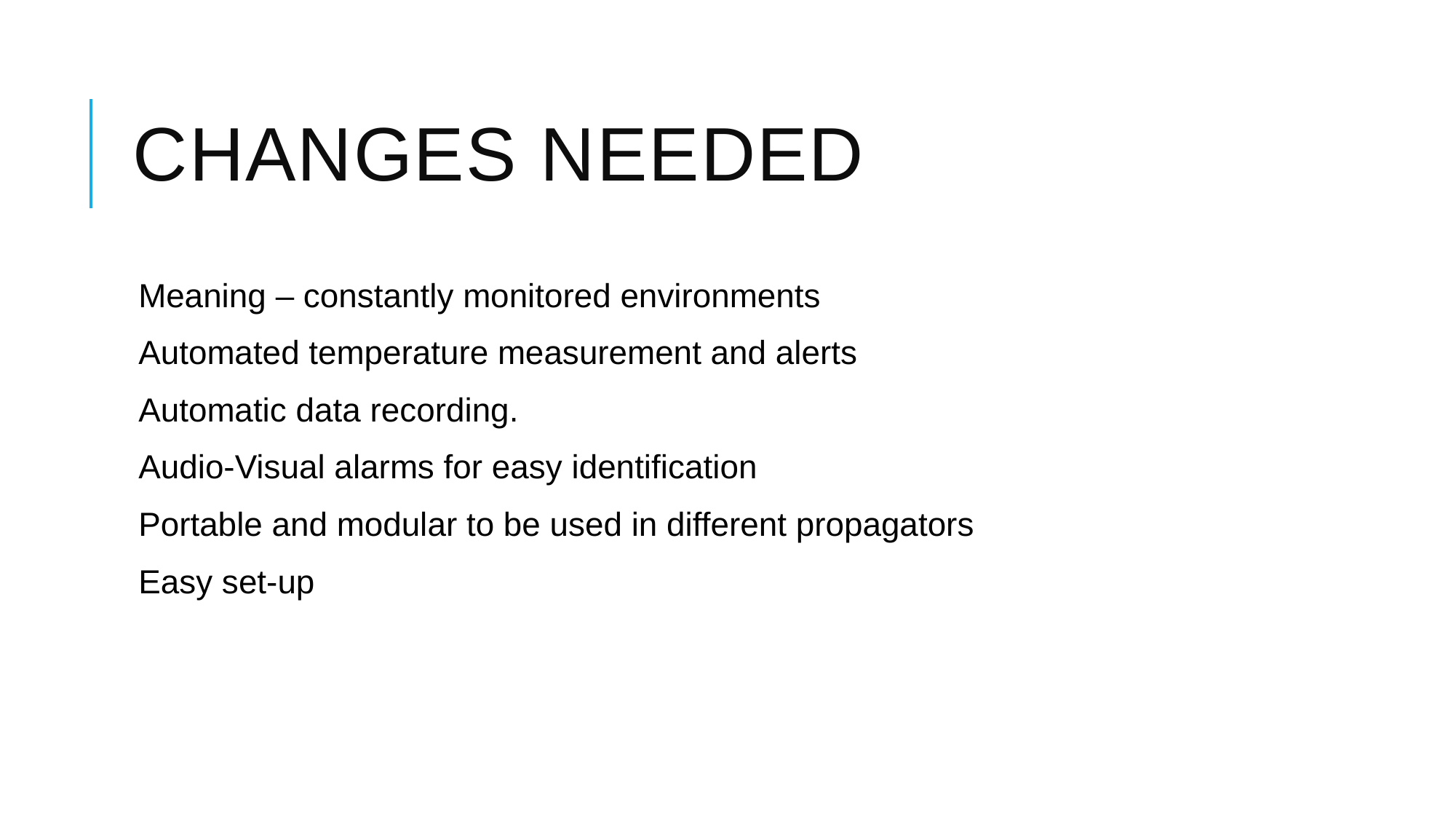

# Changes needed
Meaning – constantly monitored environments
Automated temperature measurement and alerts
Automatic data recording.
Audio-Visual alarms for easy identification
Portable and modular to be used in different propagators
Easy set-up